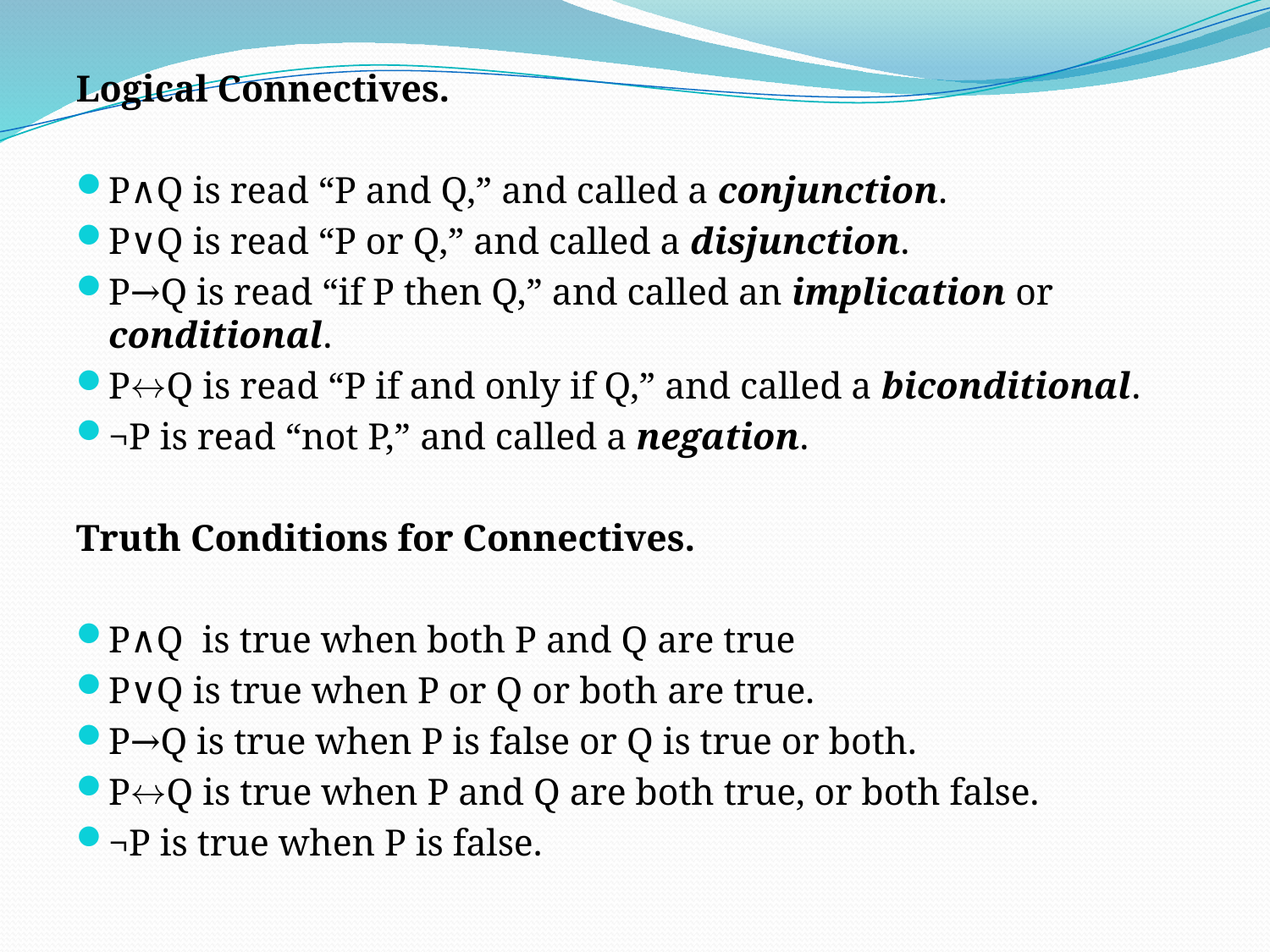

Logical Connectives.

P∧Q is read “P and Q,” and called a conjunction.
P∨Q is read “P or Q,” and called a disjunction.
P→Q is read “if P then Q,” and called an implication or conditional.
P↔Q is read “P if and only if Q,” and called a biconditional.
¬P is read “not P,” and called a negation.

Truth Conditions for Connectives.

P∧Q  is true when both P and Q are true
P∨Q is true when P or Q or both are true.
P→Q is true when P is false or Q is true or both.
P↔Q is true when P and Q are both true, or both false.
¬P is true when P is false.